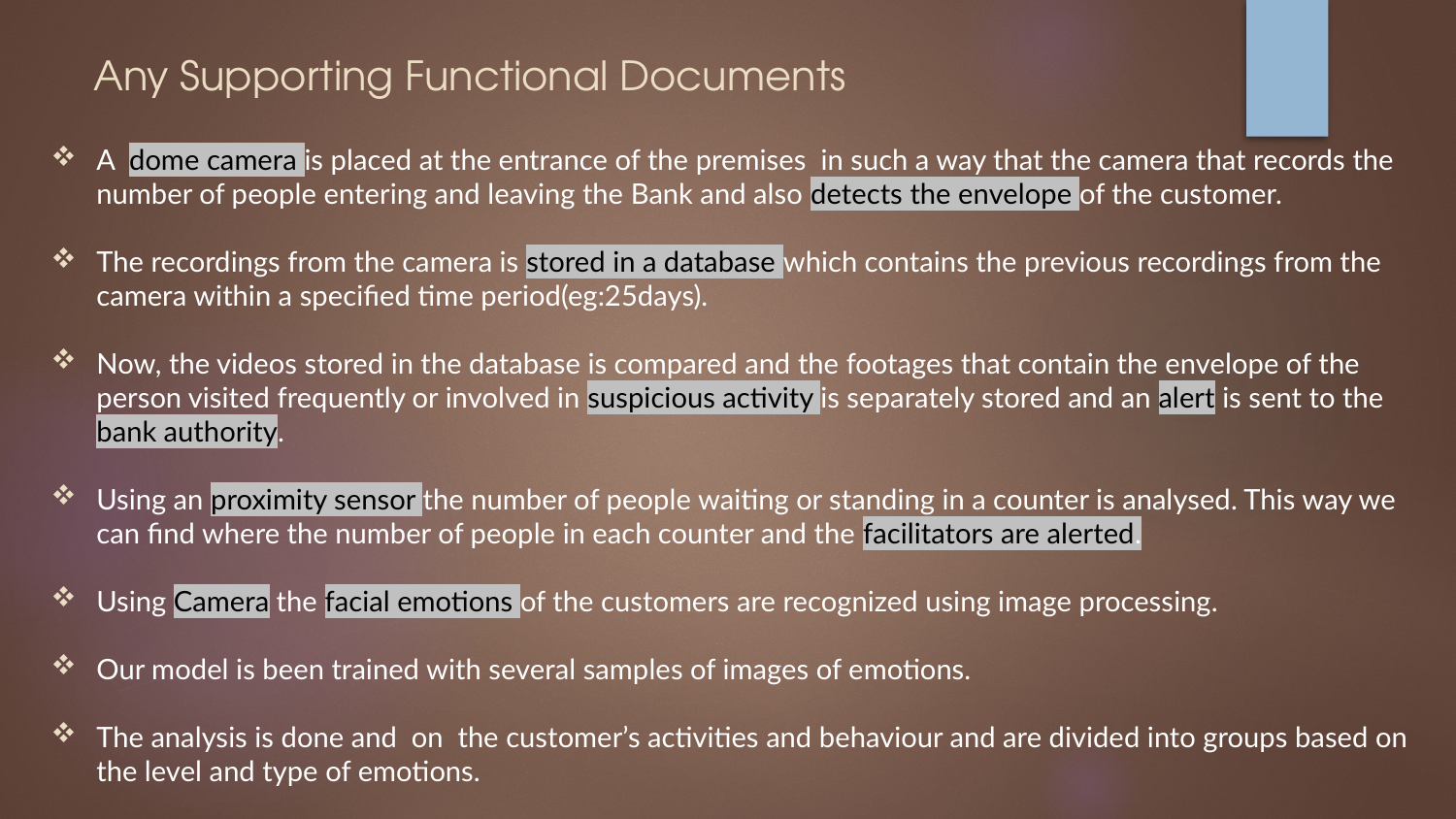

# Any Supporting Functional Documents

A  dome camera is placed at the entrance of the premises  in such a way that the camera that records the number of people entering and leaving the Bank and also detects the envelope of the customer.

The recordings from the camera is stored in a database which contains the previous recordings from the camera within a specified time period(eg:25days).

Now, the videos stored in the database is compared and the footages that contain the envelope of the person visited frequently or involved in suspicious activity is separately stored and an alert is sent to the bank authority.

Using an proximity sensor the number of people waiting or standing in a counter is analysed. This way we can find where the number of people in each counter and the facilitators are alerted.

Using Camera the facial emotions of the customers are recognized using image processing.

Our model is been trained with several samples of images of emotions.

The analysis is done and  on  the customer’s activities and behaviour and are divided into groups based on the level and type of emotions.